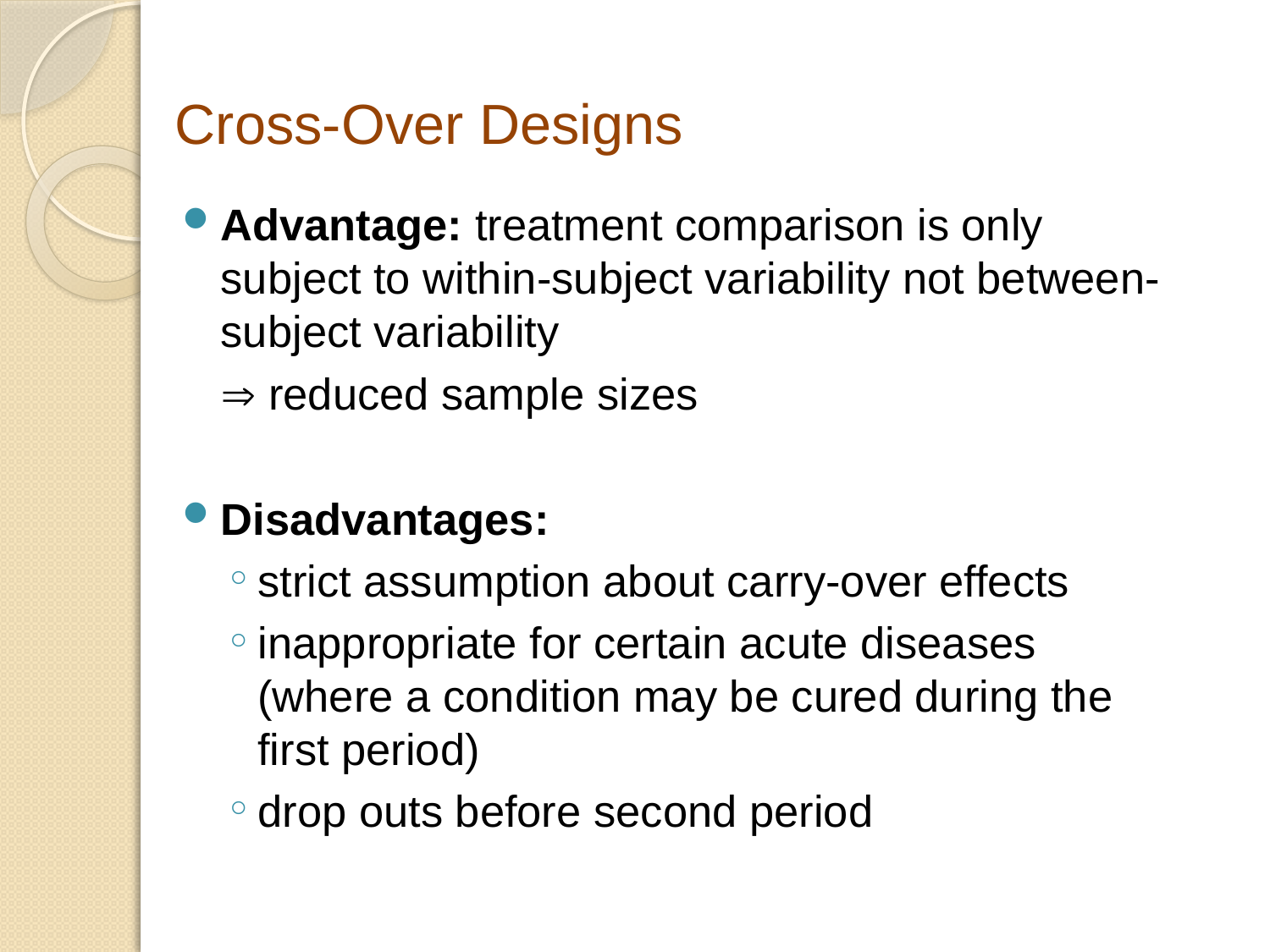

# Cross-Over Designs
Advantage: treatment comparison is only subject to within-subject variability not between-subject variability
⇒ reduced sample sizes

Disadvantages:
strict assumption about carry-over effects
inappropriate for certain acute diseases (where a condition may be cured during the first period)
drop outs before second period